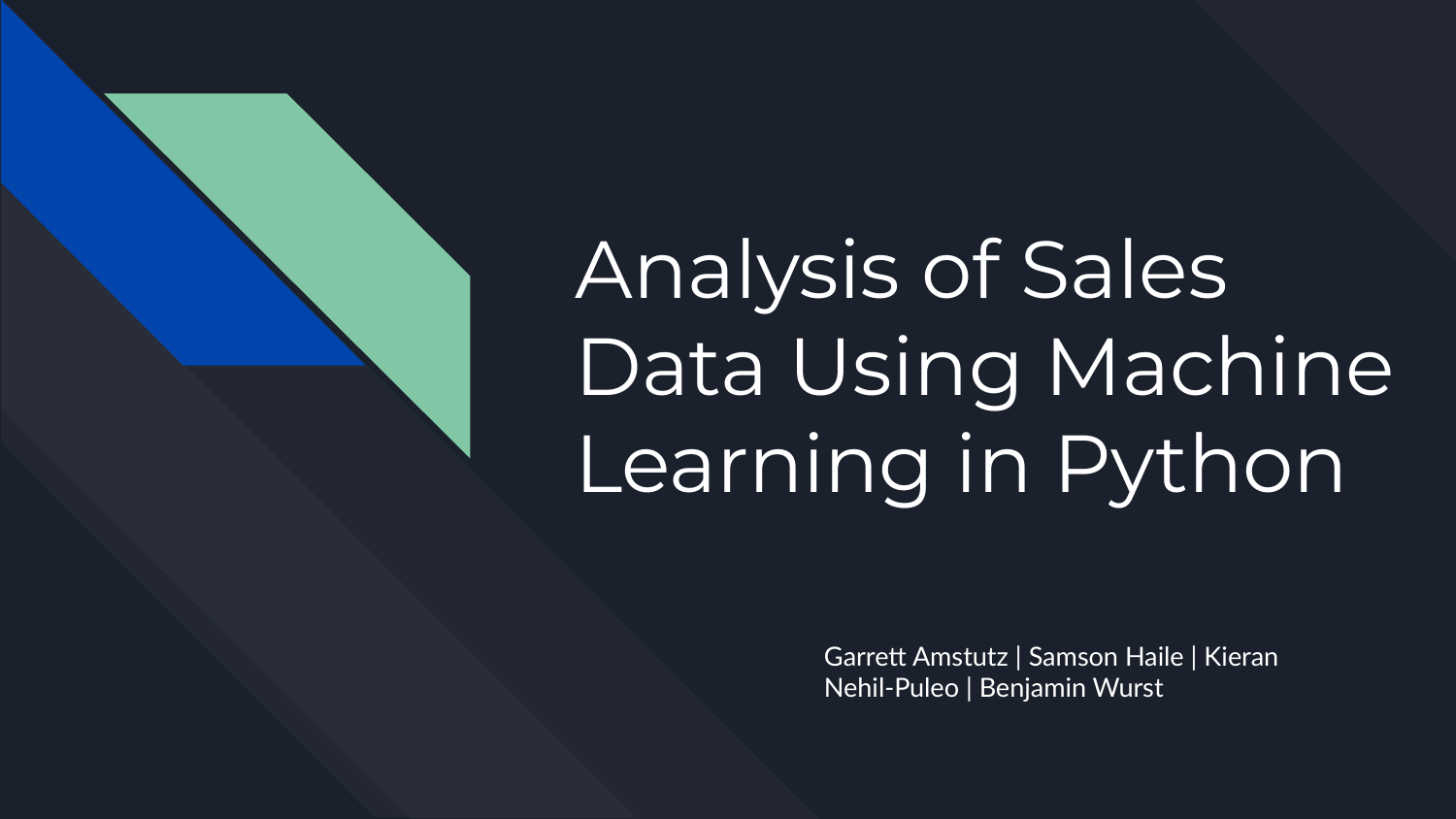

# Analysis of Sales Data Using Machine Learning in Python
Garrett Amstutz | Samson Haile | Kieran Nehil-Puleo | Benjamin Wurst